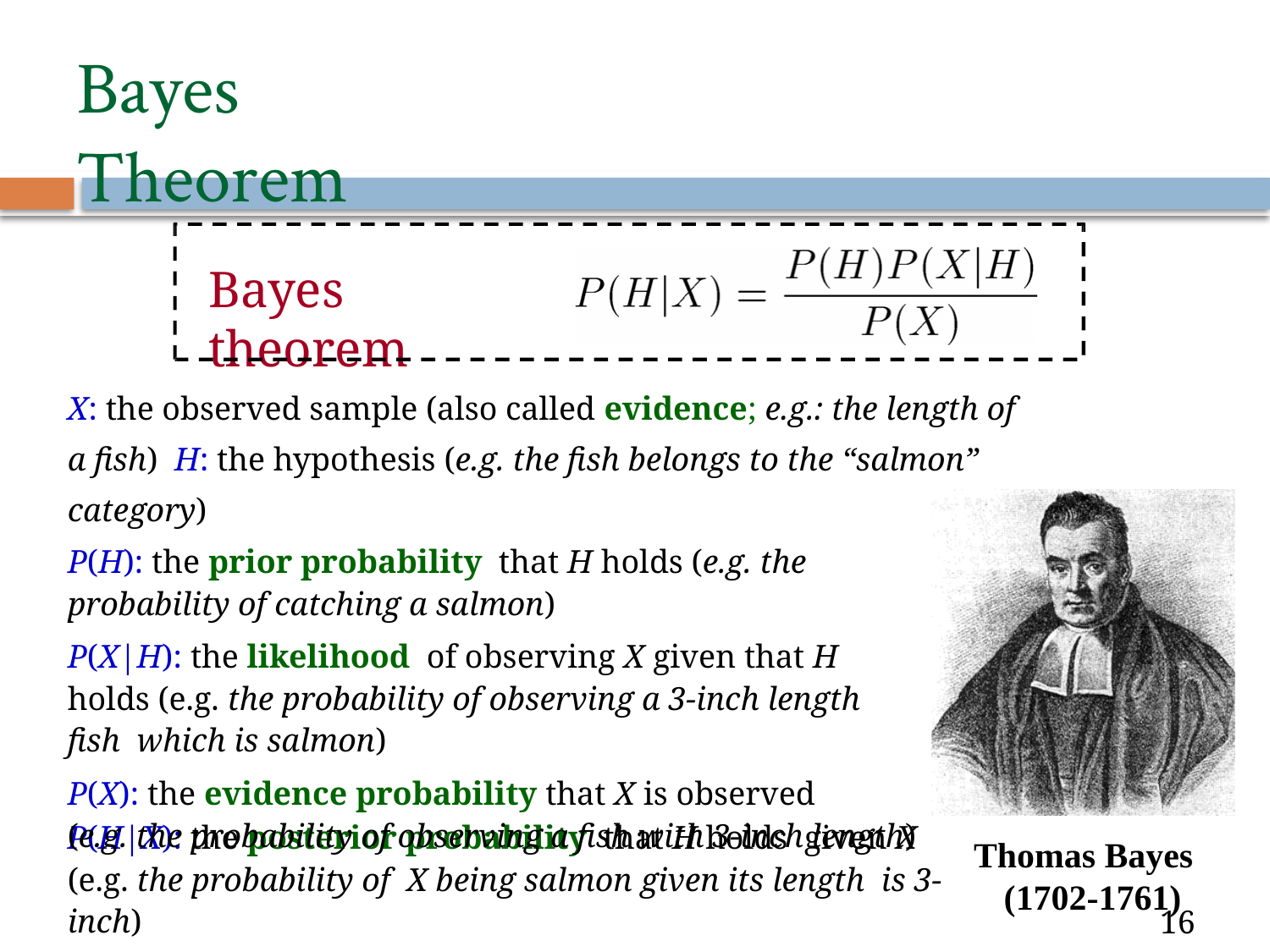

# Bayes Theorem

Bayes theorem
X: the observed sample (also called evidence; e.g.: the length of a fish)  H: the hypothesis (e.g. the fish belongs to the “salmon” category)
P(H): the prior probability  that H holds (e.g. the probability of catching a salmon)
P(X|H): the likelihood  of observing X given that H  holds (e.g. the probability of observing a 3‐inch length fish  which is salmon)
P(X): the evidence probability that X is observed
(e.g. the probability of observing a fish with 3‐inch length)

P(H|X): the posterior probability  that H holds  given X (e.g. the probability of  X being salmon given its length  is 3‐inch)
Thomas Bayes  (1702-1761)
16